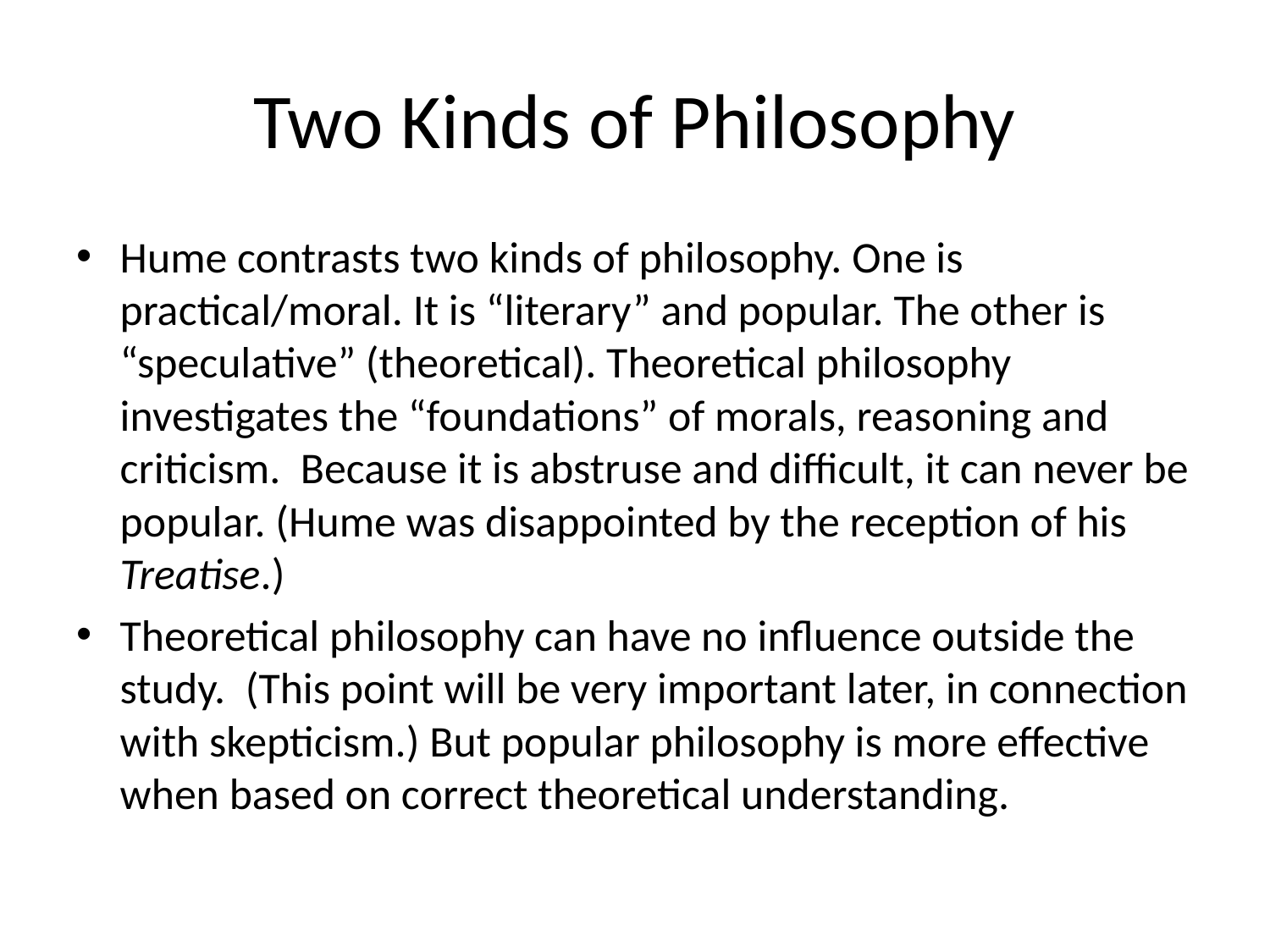

# Two Kinds of Philosophy
Hume contrasts two kinds of philosophy. One is practical/moral. It is “literary” and popular. The other is “speculative” (theoretical). Theoretical philosophy investigates the “foundations” of morals, reasoning and criticism.  Because it is abstruse and difficult, it can never be popular. (Hume was disappointed by the reception of his Treatise.)
Theoretical philosophy can have no influence outside the study.  (This point will be very important later, in connection with skepticism.) But popular philosophy is more effective when based on correct theoretical understanding.